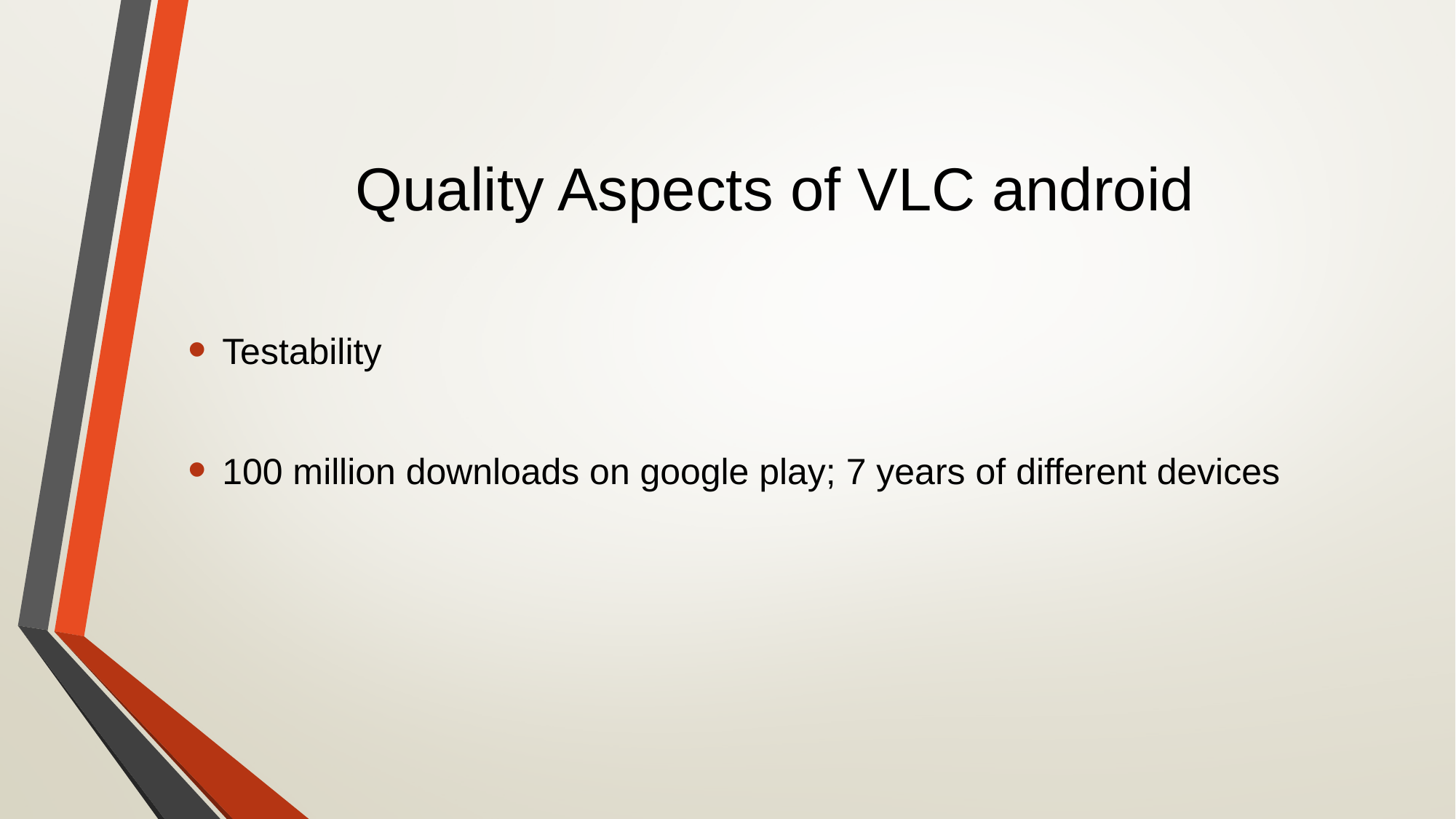

# Quality Aspects of VLC android
Testability

100 million downloads on google play; 7 years of different devices